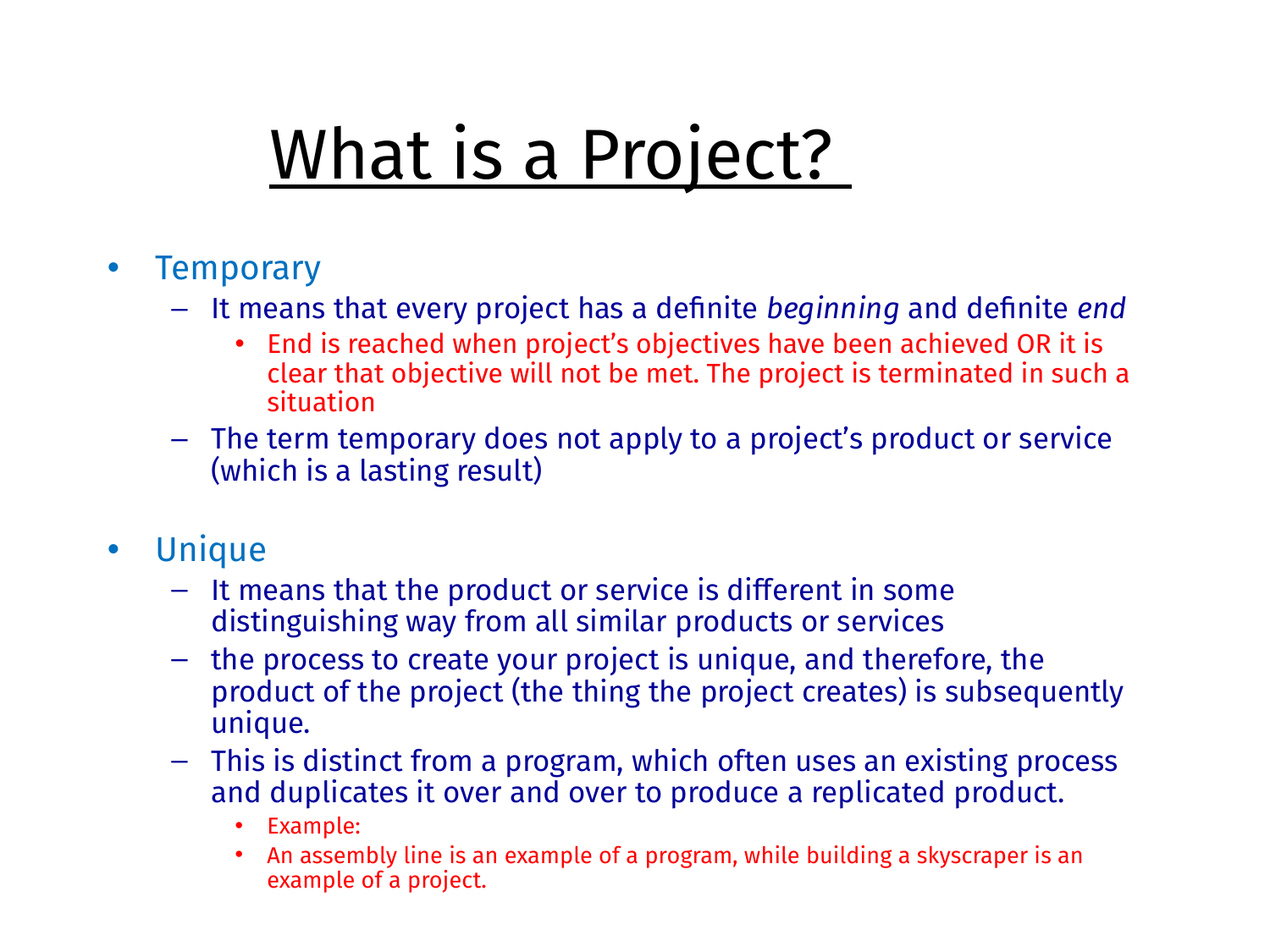

# What is a Project?
Temporary
It means that every project has a definite beginning and definite end
End is reached when project’s objectives have been achieved OR it is clear that objective will not be met. The project is terminated in such a situation
The term temporary does not apply to a project’s product or service (which is a lasting result)

Unique
It means that the product or service is different in some distinguishing way from all similar products or services
the process to create your project is unique, and therefore, the product of the project (the thing the project creates) is subsequently unique.
This is distinct from a program, which often uses an existing process and duplicates it over and over to produce a replicated product.
Example:
An assembly line is an example of a program, while building a skyscraper is an example of a project.